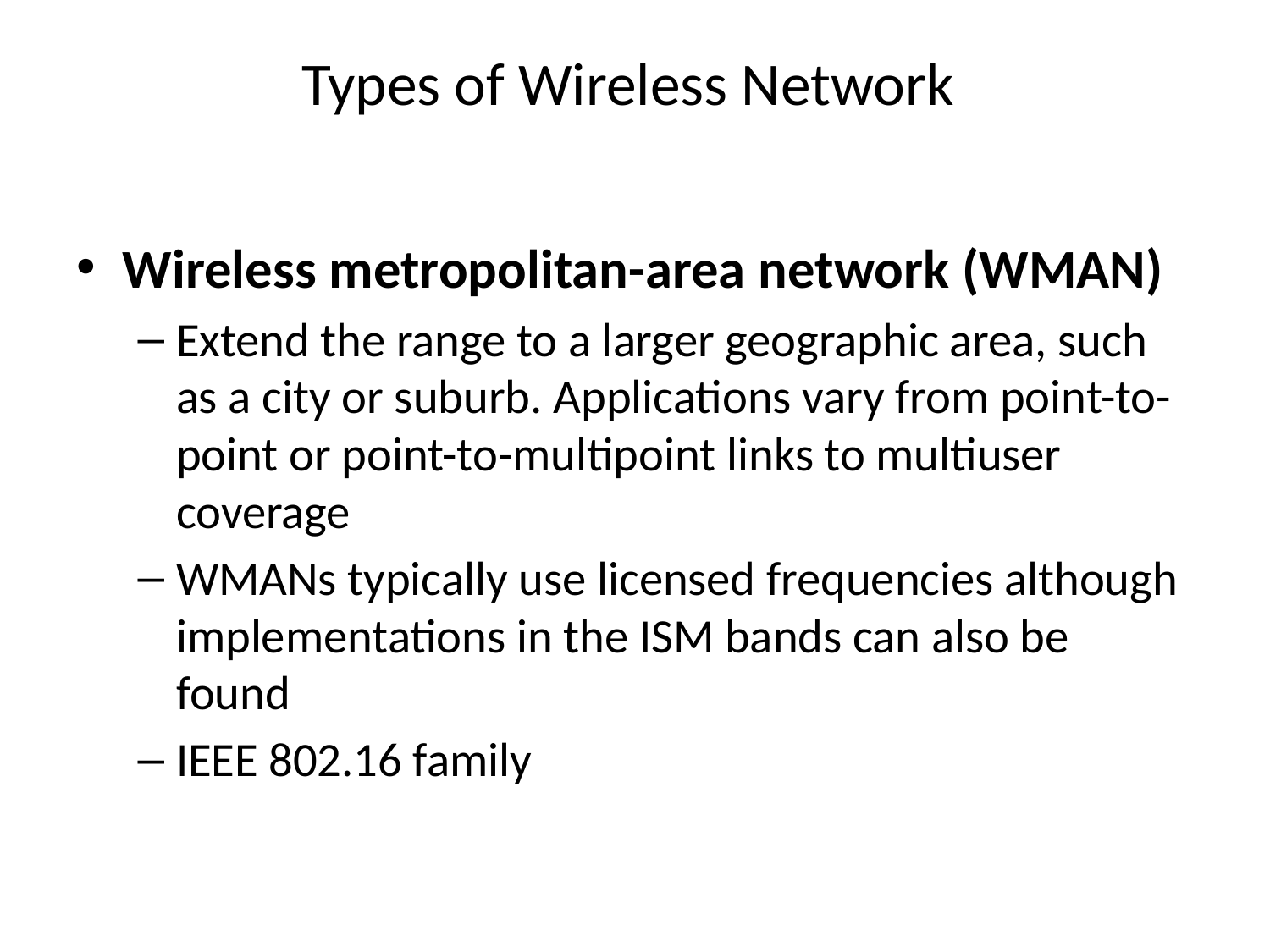

# Types of Wireless Network

Wireless metropolitan-area network (WMAN)
Extend the range to a larger geographic area, such as a city or suburb. Applications vary from point-to-point or point-to-multipoint links to multiuser coverage
WMANs typically use licensed frequencies although implementations in the ISM bands can also be found
IEEE 802.16 family